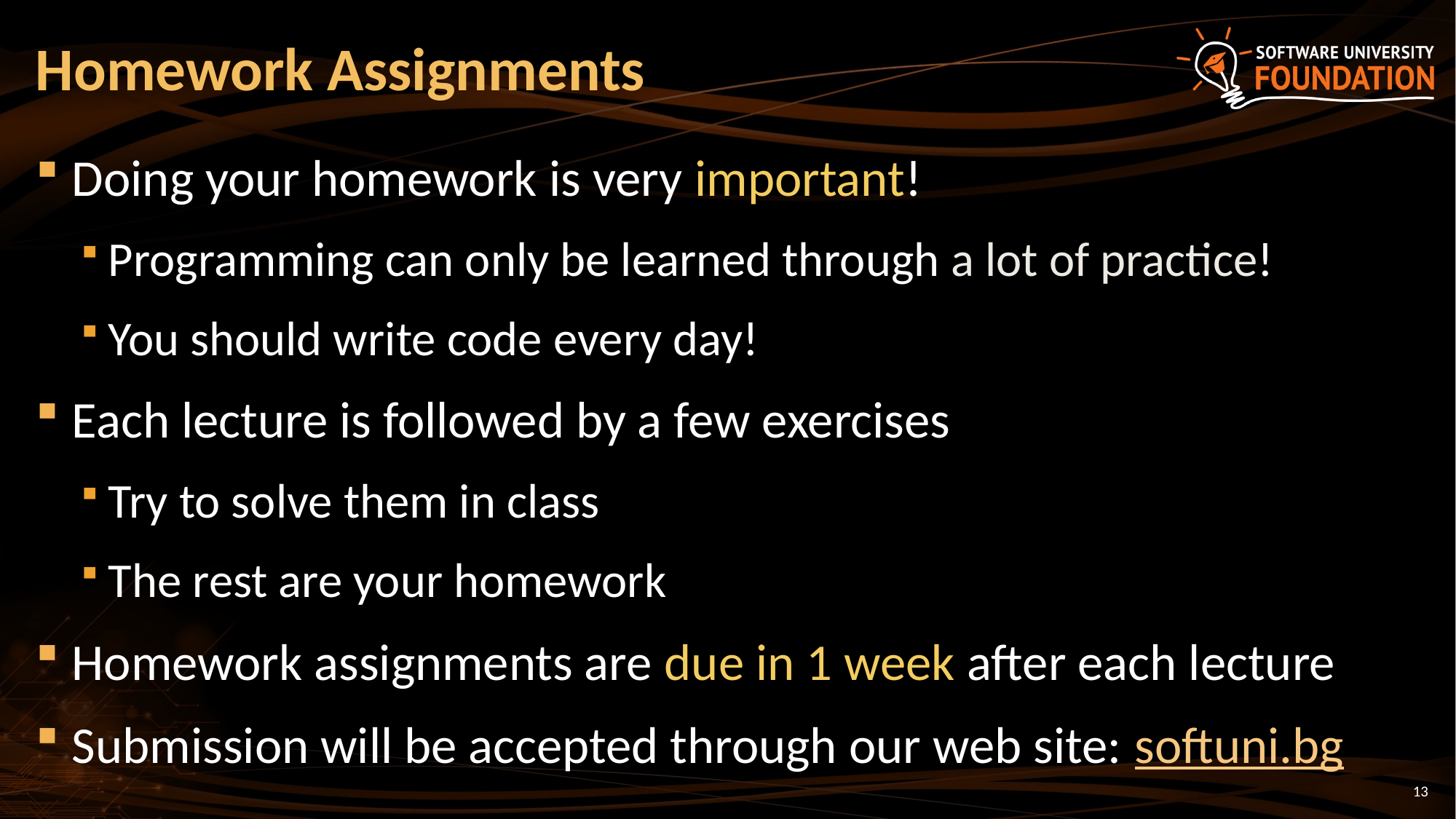

# Homework Assignments
Doing your homework is very important!
Programming can only be learned through a lot of practice!
You should write code every day!
Each lecture is followed by a few exercises
Try to solve them in class
The rest are your homework
Homework assignments are due in 1 week after each lecture
Submission will be accepted through our web site: softuni.bg
13